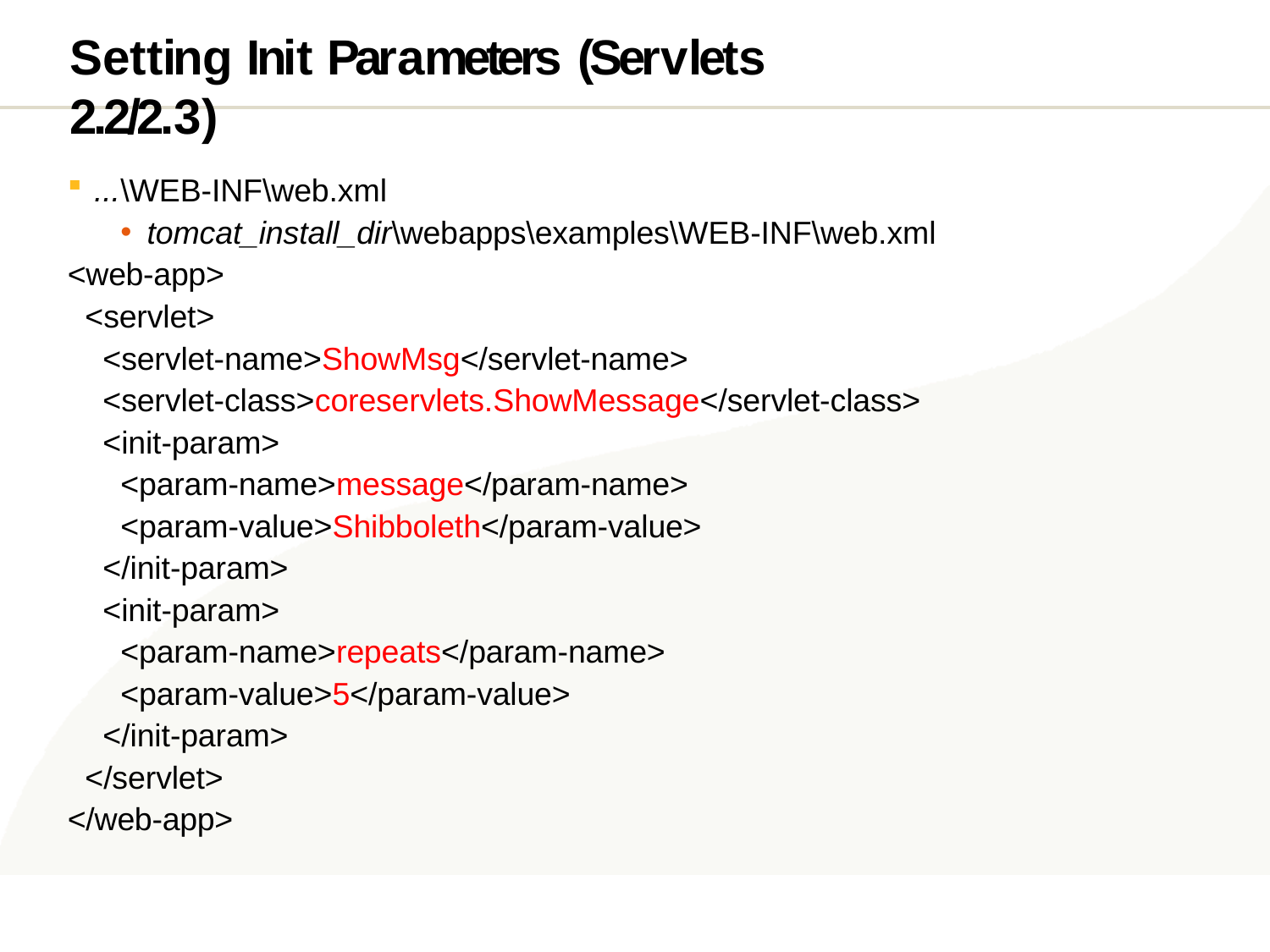

# Setting Init Parameters	(Servlets 2.2/2.3)
...\WEB-INF\web.xml
tomcat_install_dir\webapps\examples\WEB-INF\web.xml
<web-app>
<servlet>
<servlet-name>ShowMsg</servlet-name>
<servlet-class>coreservlets.ShowMessage</servlet-class>
<init-param>
<param-name>message</param-name>
<param-value>Shibboleth</param-value>
</init-param>
<init-param>
<param-name>repeats</param-name>
<param-value>5</param-value>
</init-param>
</servlet>
</web-app>